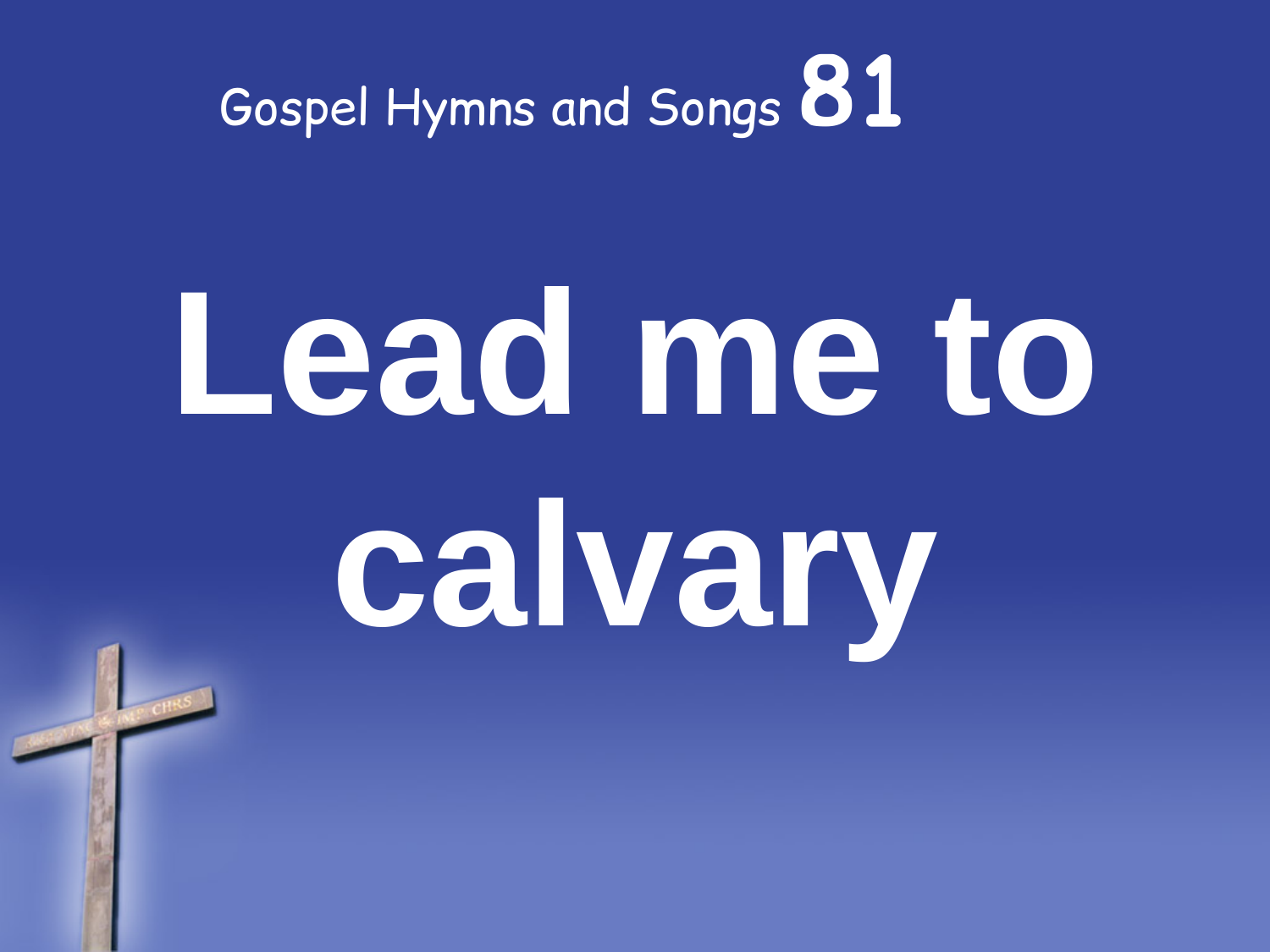

# Gospel Hymns and Songs 81

Lead me to calvary